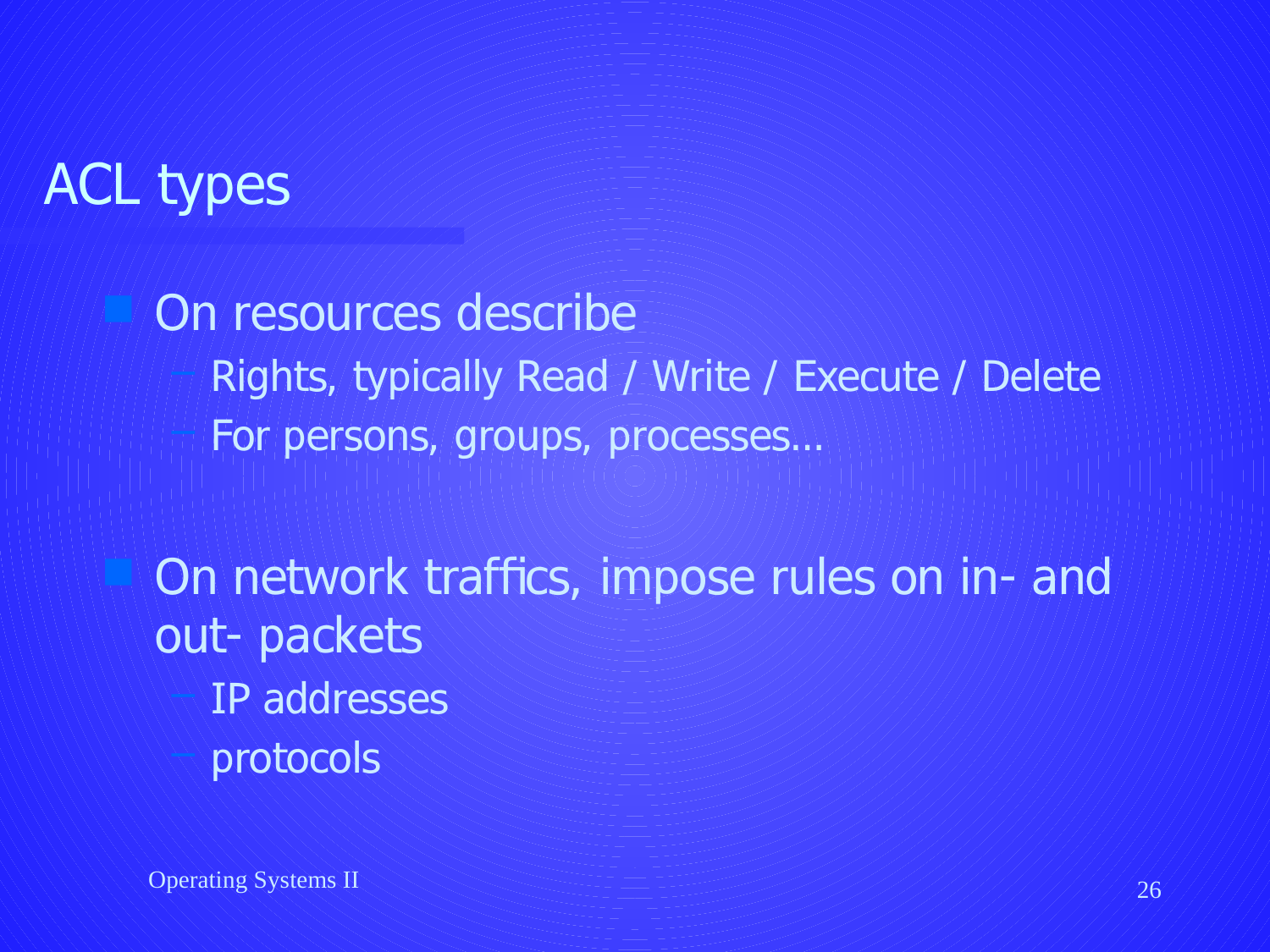

# ACL types
On resources describe
Rights, typically Read / Write / Execute / Delete
For persons, groups, processes…

On network traffics, impose rules on in- and out- packets
IP addresses
protocols
Operating Systems II
26